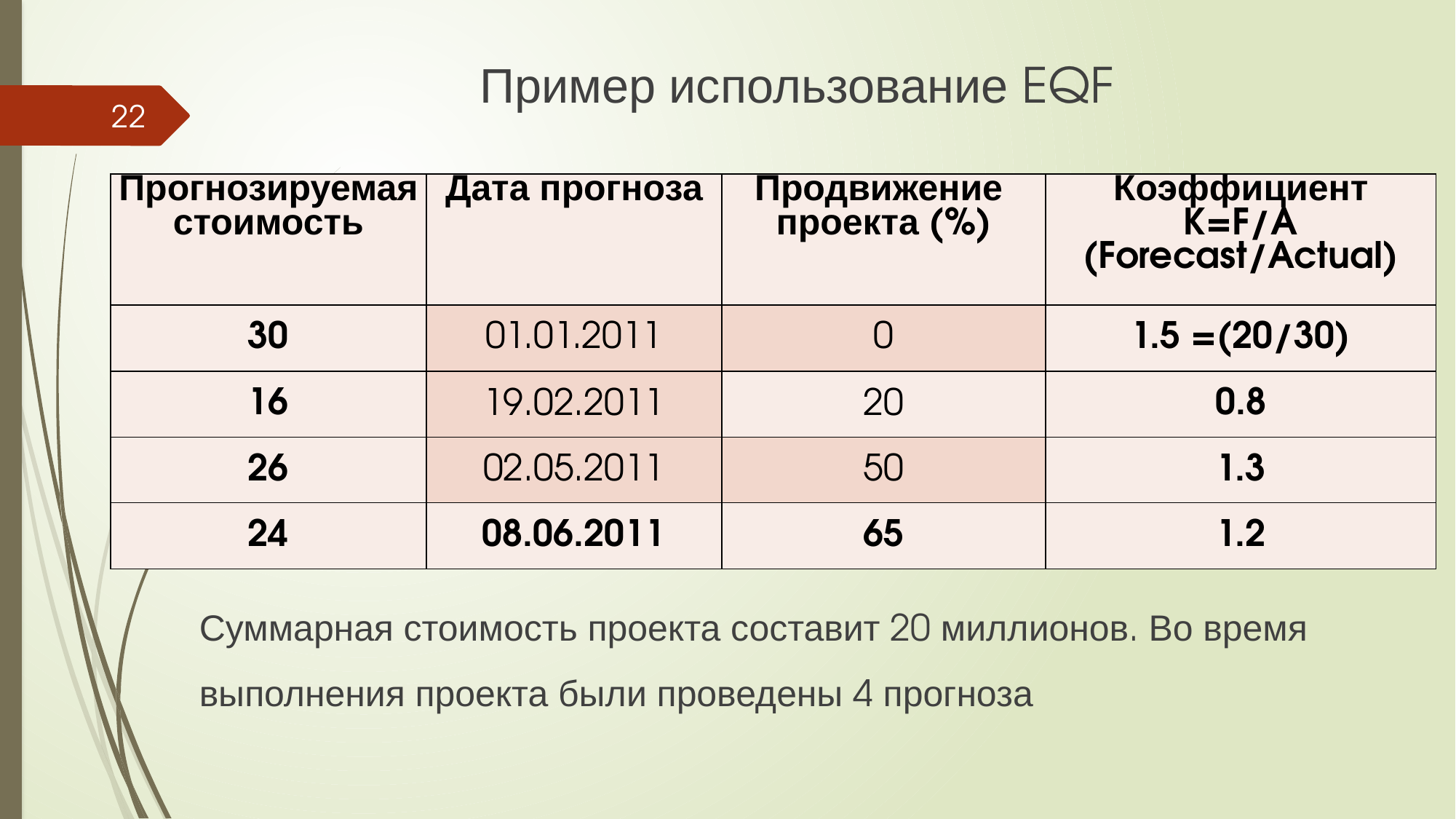

# Пример использование EQF
22
| Прогнозируемая стоимость | Дата прогноза | Продвижение проекта (%) | Коэффициент K=F/A (Forecast/Actual) |
| --- | --- | --- | --- |
| 30 | 01.01.2011 | 0 | 1.5 =(20/30) |
| 16 | 19.02.2011 | 20 | 0.8 |
| 26 | 02.05.2011 | 50 | 1.3 |
| 24 | 08.06.2011 | 65 | 1.2 |
Суммарная стоимость проекта составит 20 миллионов. Во время выполнения проекта были проведены 4 прогноза